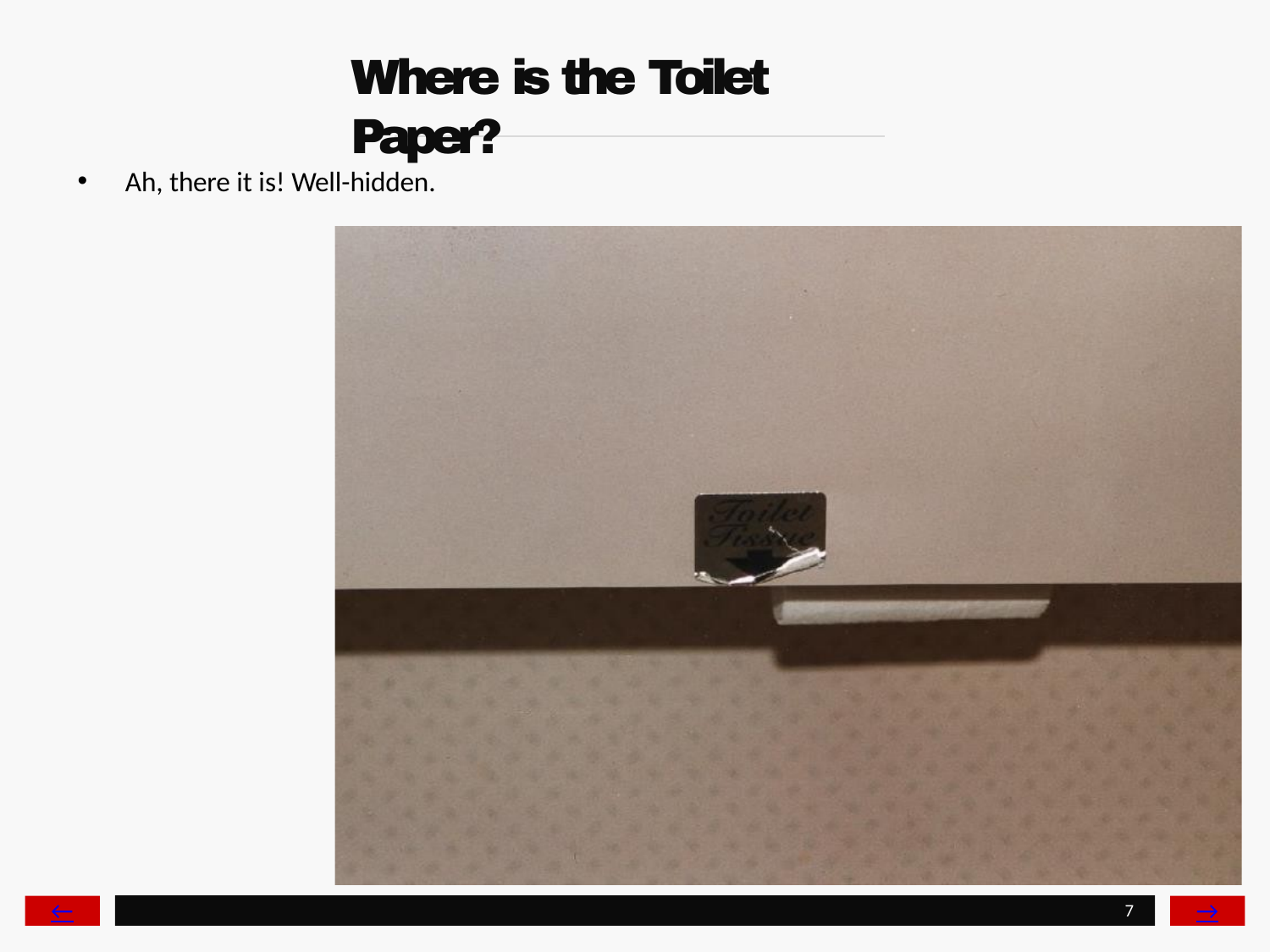

# Where is the Toilet Paper?
Ah, there it is! Well-hidden.

←
→
7